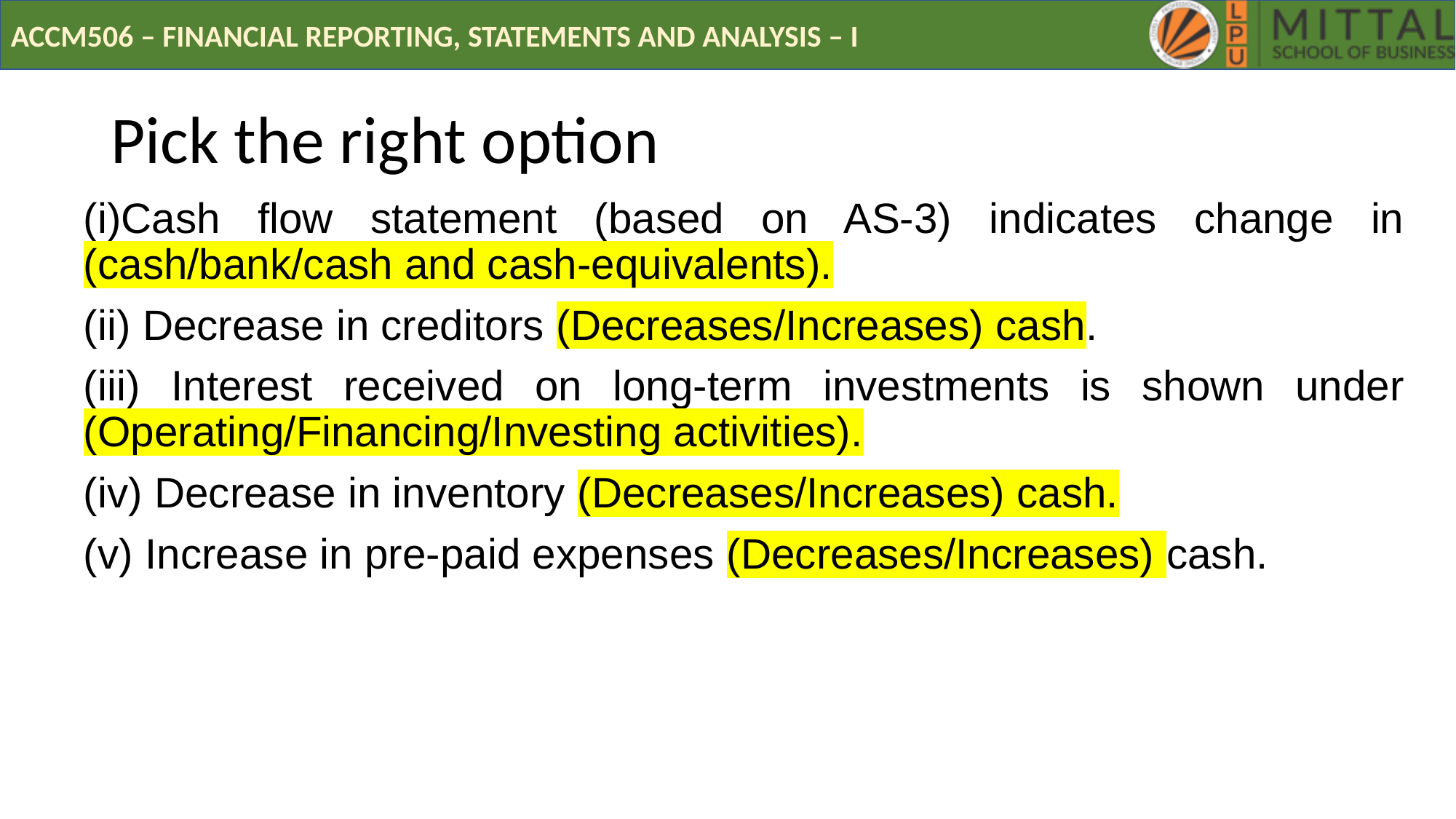

# Pick the right option
(i)Cash flow statement (based on AS-3) indicates change in (cash/bank/cash and cash-equivalents).
(ii) Decrease in creditors (Decreases/Increases) cash.
(iii) Interest received on long-term investments is shown under (Operating/Financing/Investing activities).
(iv) Decrease in inventory (Decreases/Increases) cash.
(v) Increase in pre-paid expenses (Decreases/Increases) cash.